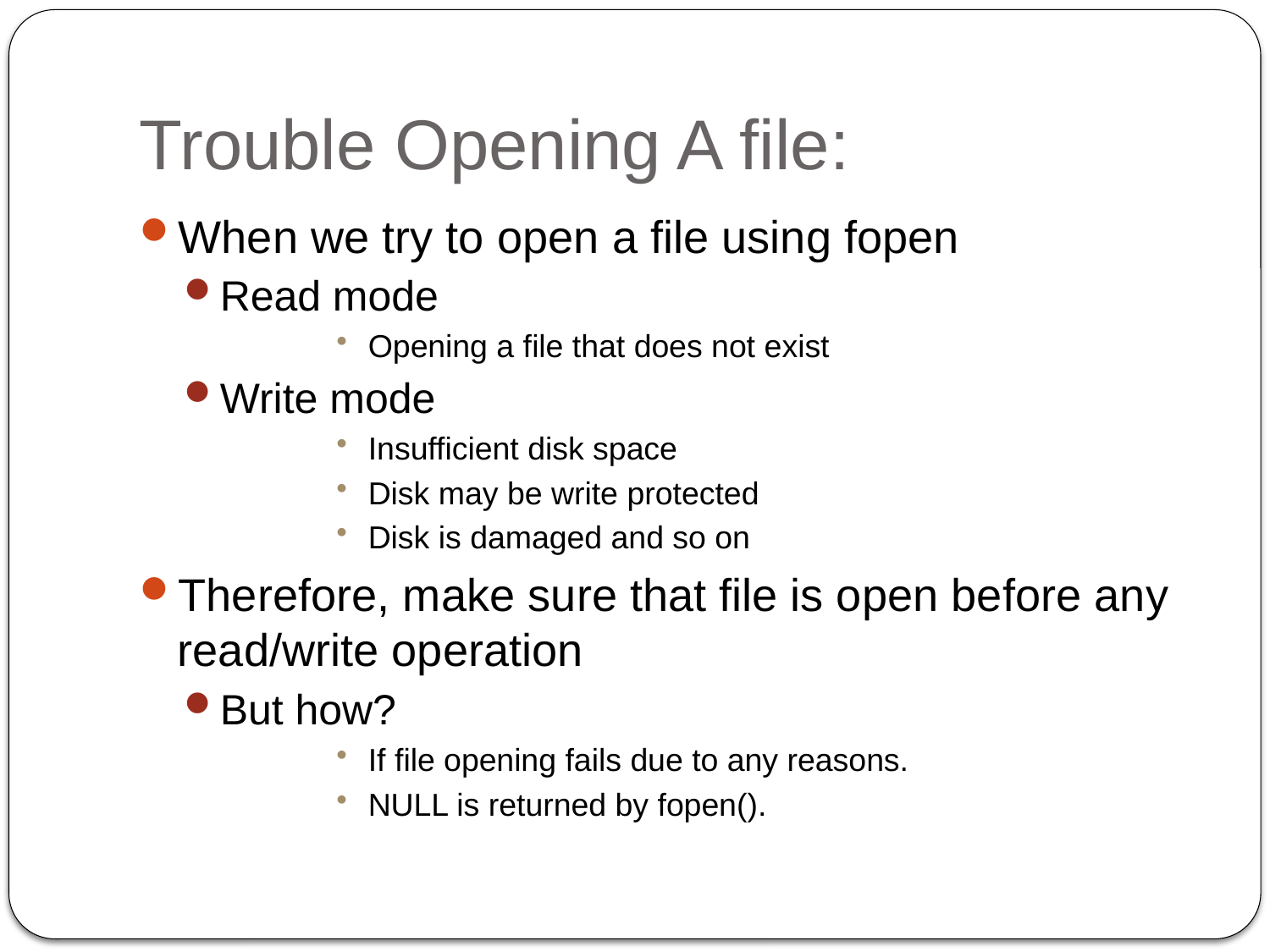

# Trouble Opening A file:
When we try to open a file using fopen
Read mode
Opening a file that does not exist
Write mode
Insufficient disk space
Disk may be write protected
Disk is damaged and so on
Therefore, make sure that file is open before any read/write operation
But how?
If file opening fails due to any reasons.
NULL is returned by fopen().